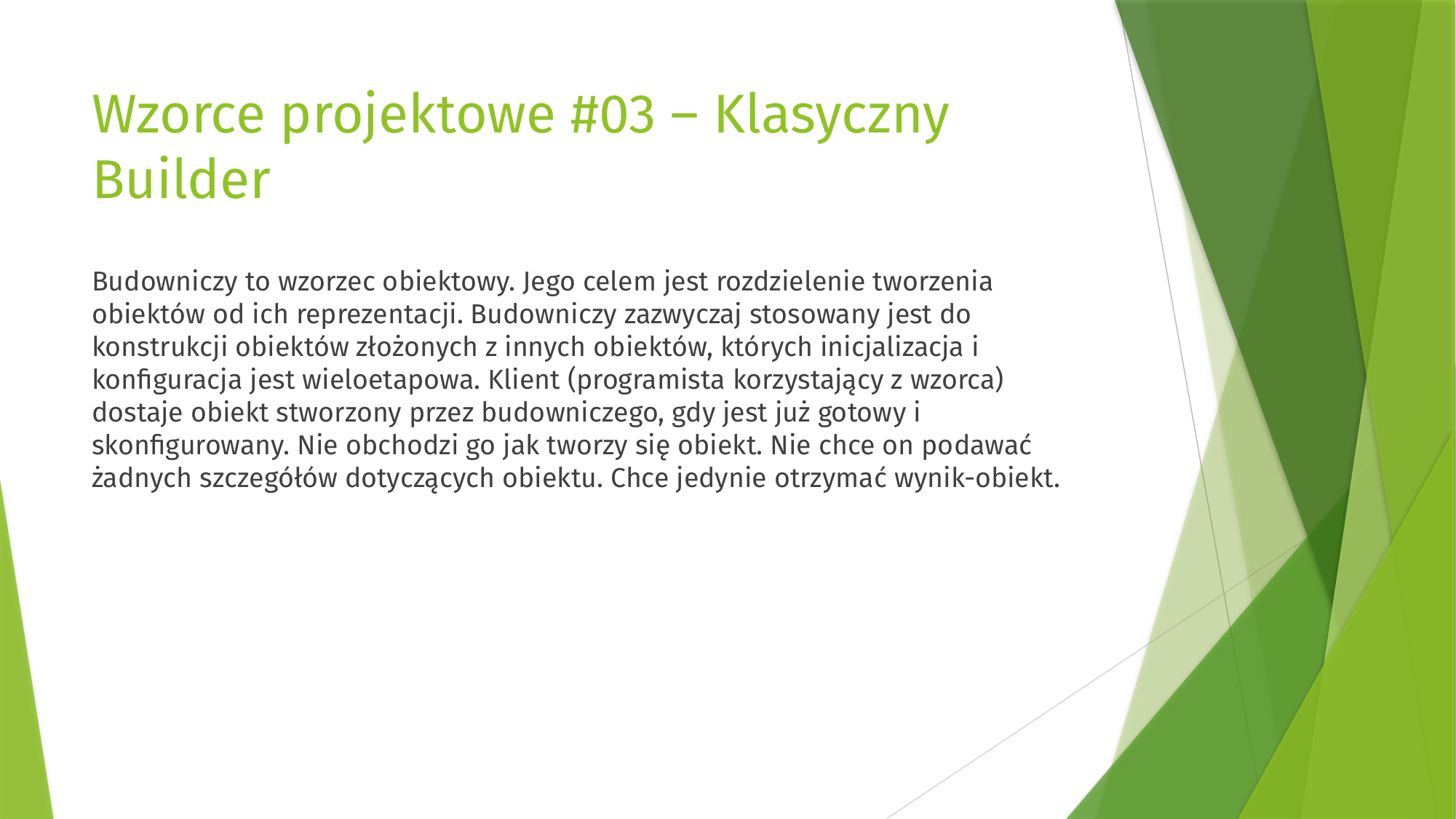

# Wzorce projektowe #03 – Klasyczny Builder
Budowniczy to wzorzec obiektowy. Jego celem jest rozdzielenie tworzenia obiektów od ich reprezentacji. Budowniczy zazwyczaj stosowany jest do konstrukcji obiektów złożonych z innych obiektów, których inicjalizacja i konfiguracja jest wieloetapowa. Klient (programista korzystający z wzorca) dostaje obiekt stworzony przez budowniczego, gdy jest już gotowy i skonfigurowany. Nie obchodzi go jak tworzy się obiekt. Nie chce on podawać żadnych szczegółów dotyczących obiektu. Chce jedynie otrzymać wynik-obiekt.